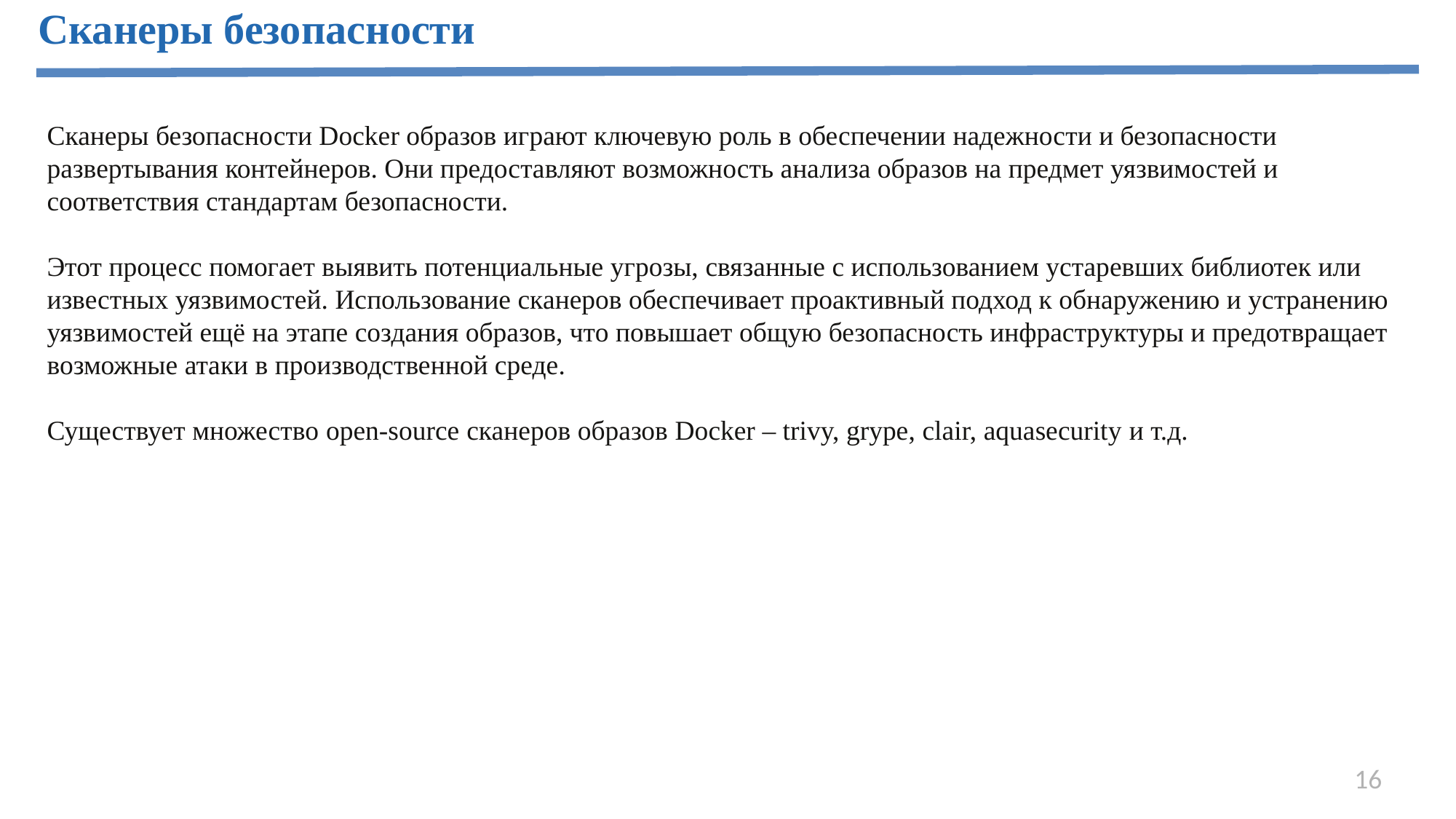

Сканеры безопасности

Сканеры безопасности Docker образов играют ключевую роль в обеспечении надежности и безопасности развертывания контейнеров. Они предоставляют возможность анализа образов на предмет уязвимостей и соответствия стандартам безопасности.

Этот процесс помогает выявить потенциальные угрозы, связанные с использованием устаревших библиотек или известных уязвимостей. Использование сканеров обеспечивает проактивный подход к обнаружению и устранению уязвимостей ещё на этапе создания образов, что повышает общую безопасность инфраструктуры и предотвращает возможные атаки в производственной среде.

Существует множество open-source сканеров образов Docker – trivy, grype, clair, aquasecurity и т.д.
16